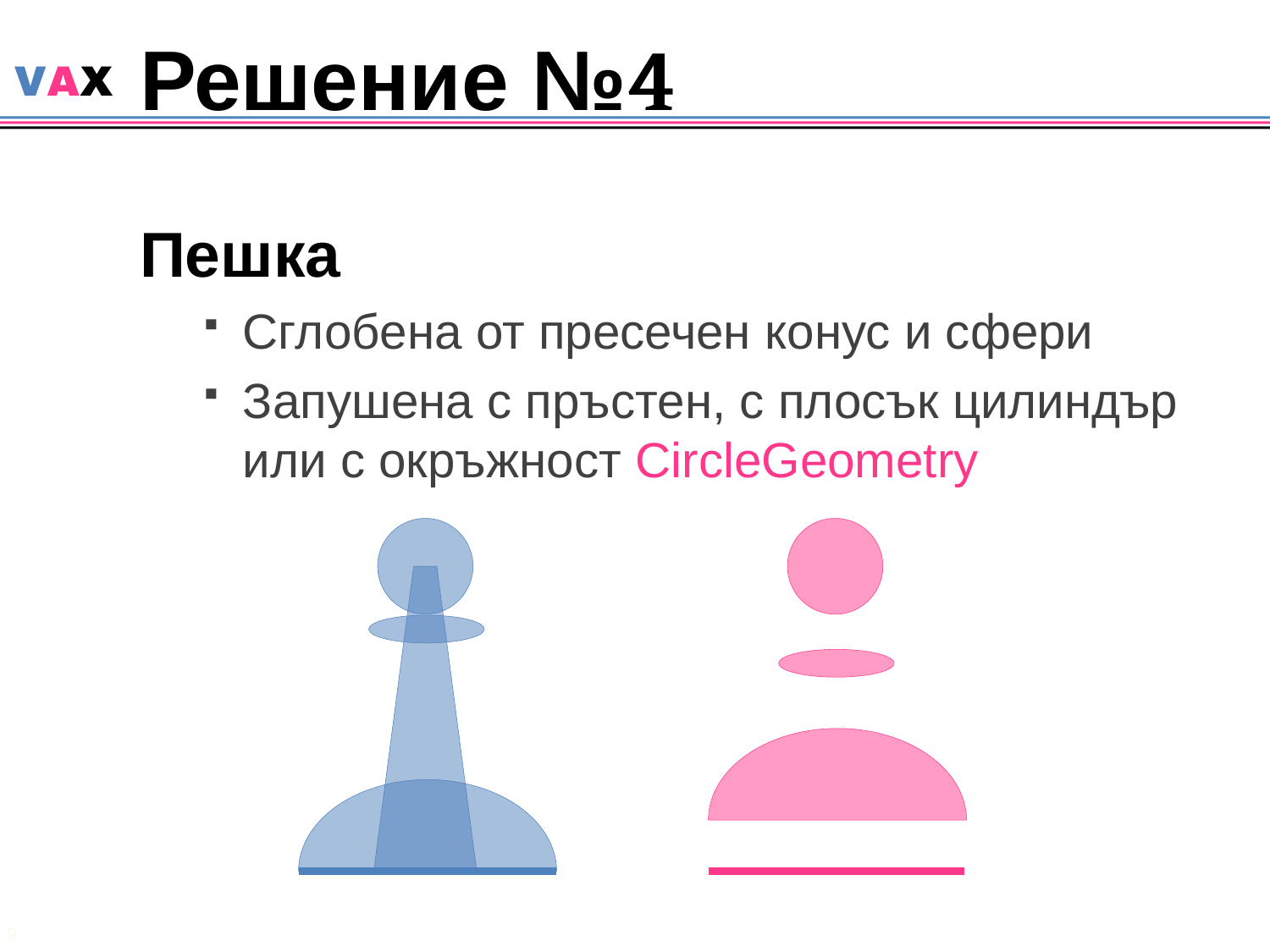

# Решение №4
Пешка
Сглобена от пресечен конус и сфери
Запушена с пръстен, с плосък цилиндър или с окръжност CircleGeometry